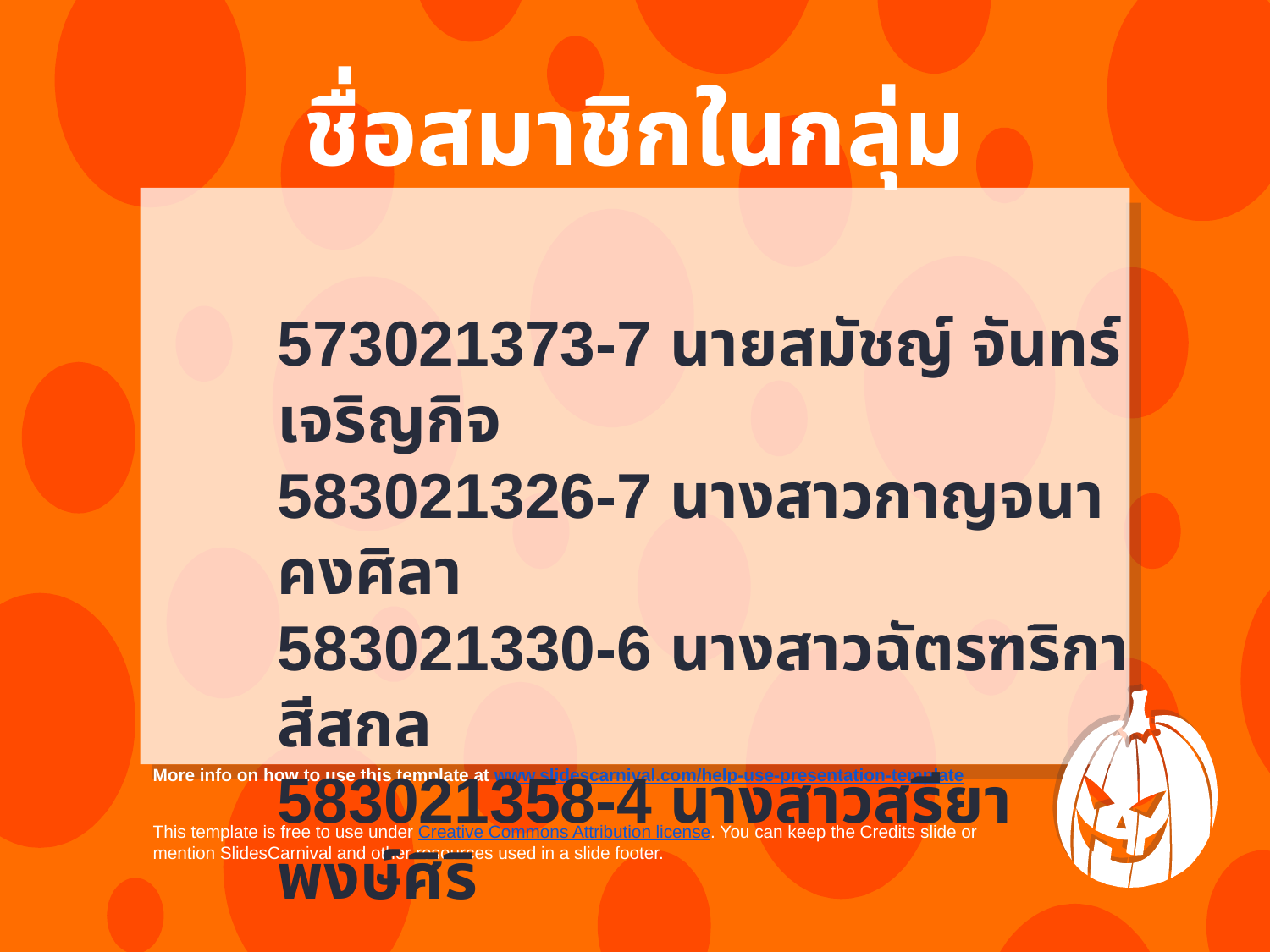

# ชื่อสมาชิกในกลุ่ม
573021373-7 นายสมัชญ์ จันทร์เจริญกิจ
583021326-7 นางสาวกาญจนา คงศิลา
583021330-6 นางสาวฉัตรฑริกา สีสกล
583021358-4 นางสาวสรียา พงษ์ศิริ

More info on how to use this template at www.slidescarnival.com/help-use-presentation-template
This template is free to use under Creative Commons Attribution license. You can keep the Credits slide or mention SlidesCarnival and other resources used in a slide footer.